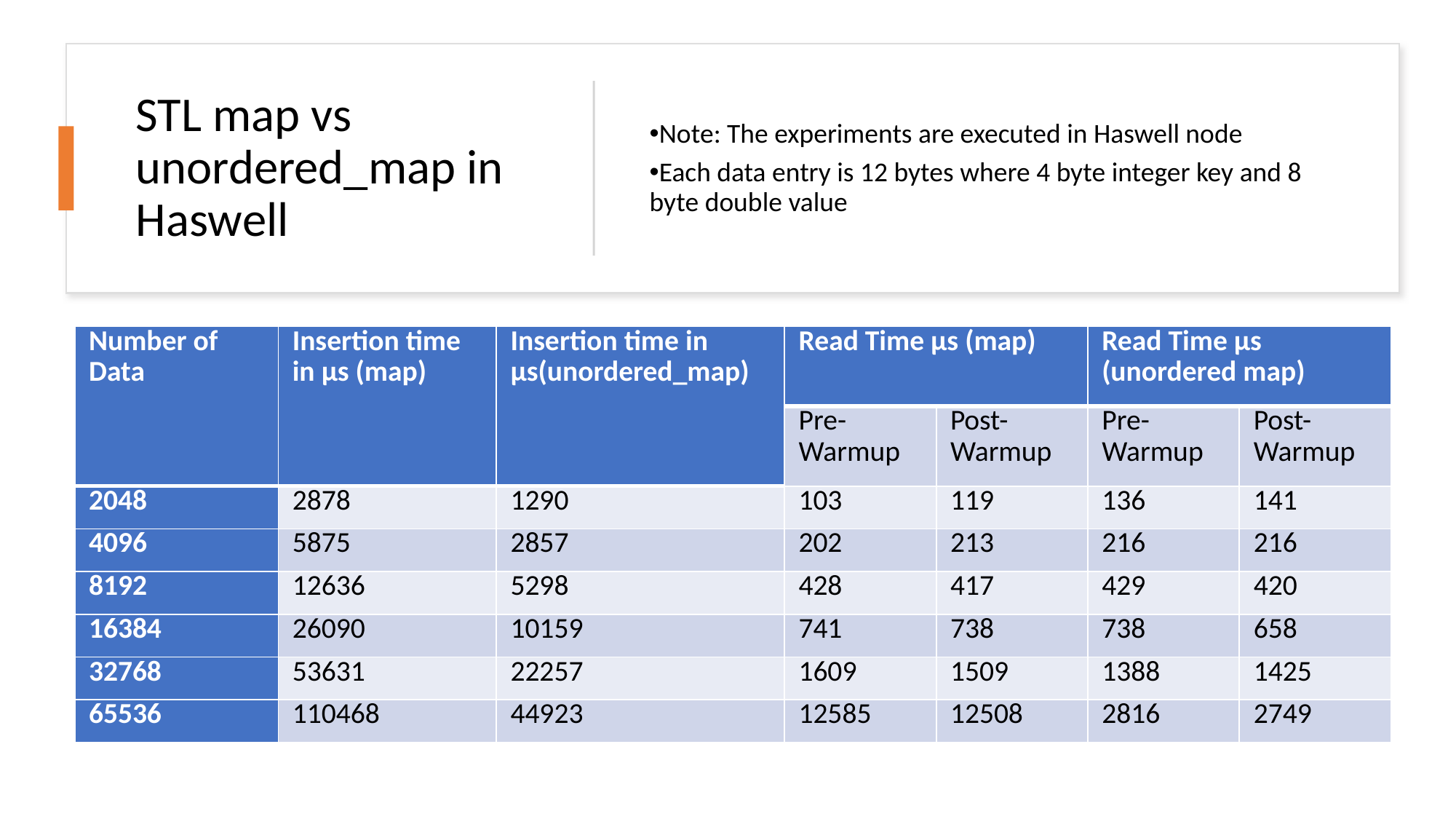

# STL map vs unordered_map in Haswell
Note: The experiments are executed in Haswell node
Each data entry is 12 bytes where 4 byte integer key and 8 byte double value

| Number of Data | Insertion time in µs (map) | Insertion time in µs(unordered\_map) | Read Time µs (map) |  | Read Time µs (unordered map) |  |
| --- | --- | --- | --- | --- | --- | --- |
|  |  |  | Pre-Warmup | Post-Warmup | Pre-Warmup | Post-Warmup |
| 2048 | 2878 | 1290 | 103 | 119 | 136 | 141 |
| 4096 | 5875 | 2857 | 202 | 213 | 216 | 216 |
| 8192 | 12636 | 5298 | 428 | 417 | 429 | 420 |
| 16384 | 26090 | 10159 | 741 | 738 | 738 | 658 |
| 32768 | 53631 | 22257 | 1609 | 1509 | 1388 | 1425 |
| 65536 | 110468 | 44923 | 12585 | 12508 | 2816 | 2749 |